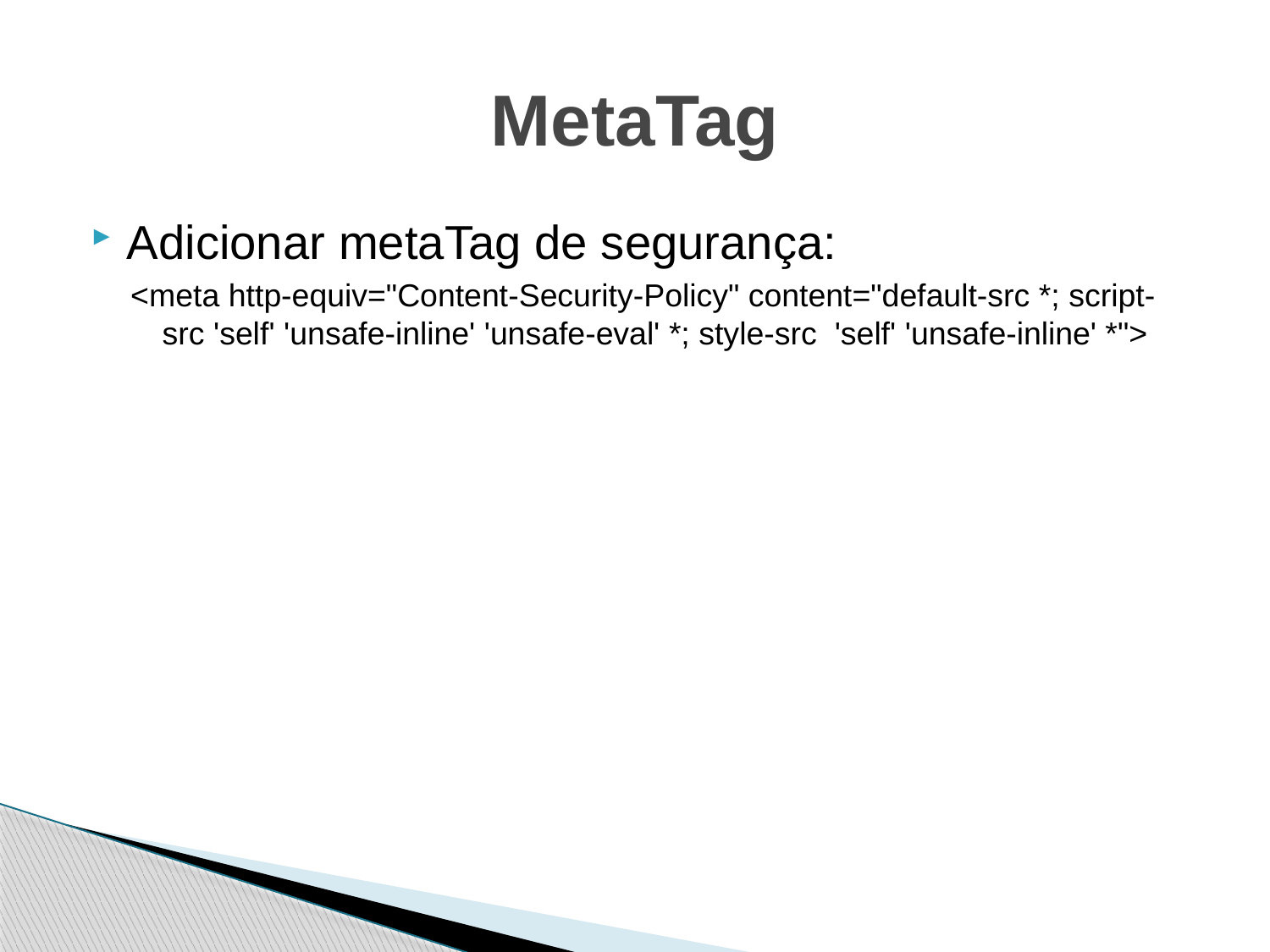

# MetaTag
Adicionar metaTag de segurança:
<meta http-equiv="Content-Security-Policy" content="default-src *; script-src 'self' 'unsafe-inline' 'unsafe-eval' *; style-src  'self' 'unsafe-inline' *">